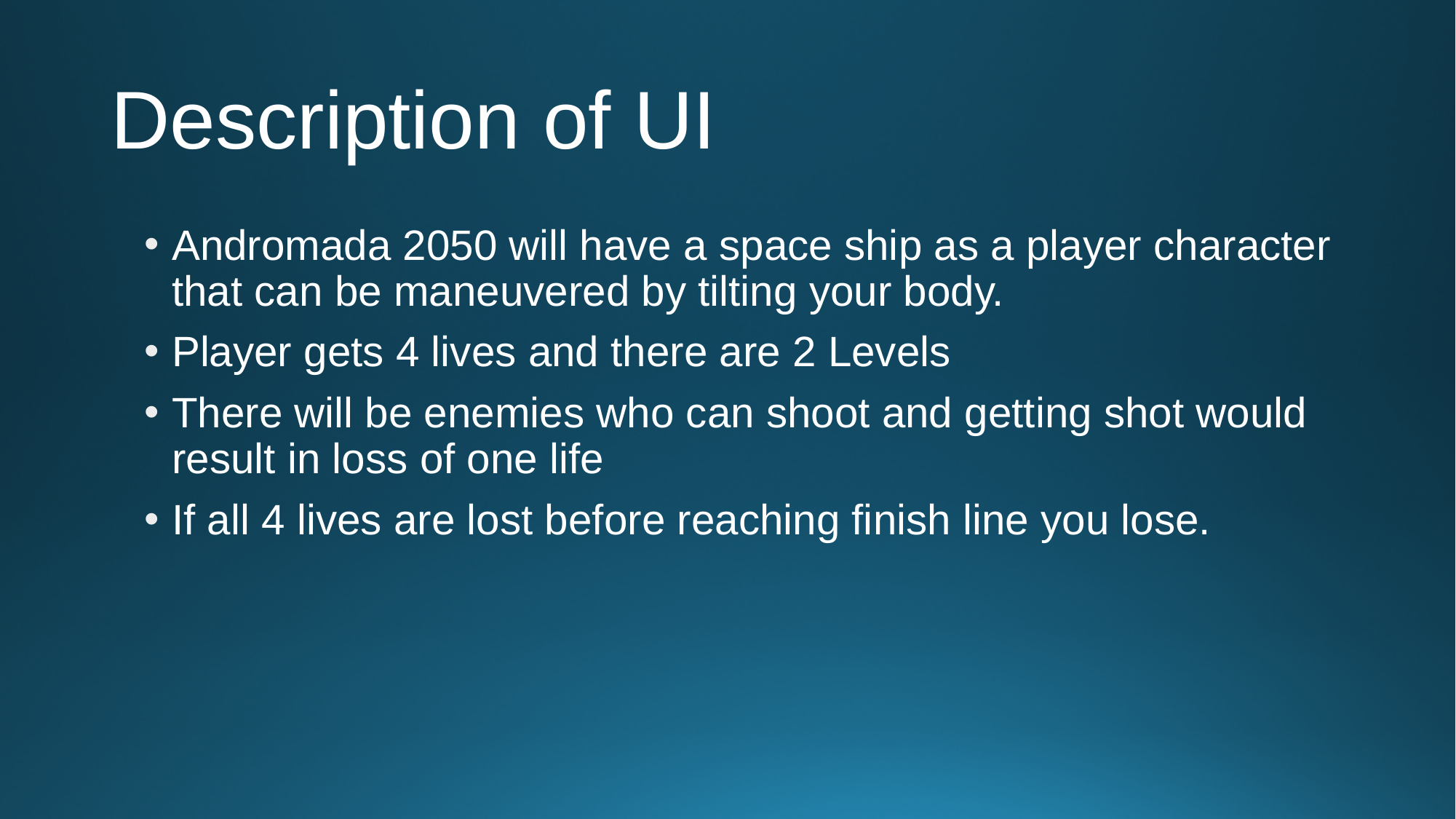

# Description of UI
Andromada 2050 will have a space ship as a player character that can be maneuvered by tilting your body.
Player gets 4 lives and there are 2 Levels
There will be enemies who can shoot and getting shot would result in loss of one life
If all 4 lives are lost before reaching finish line you lose.